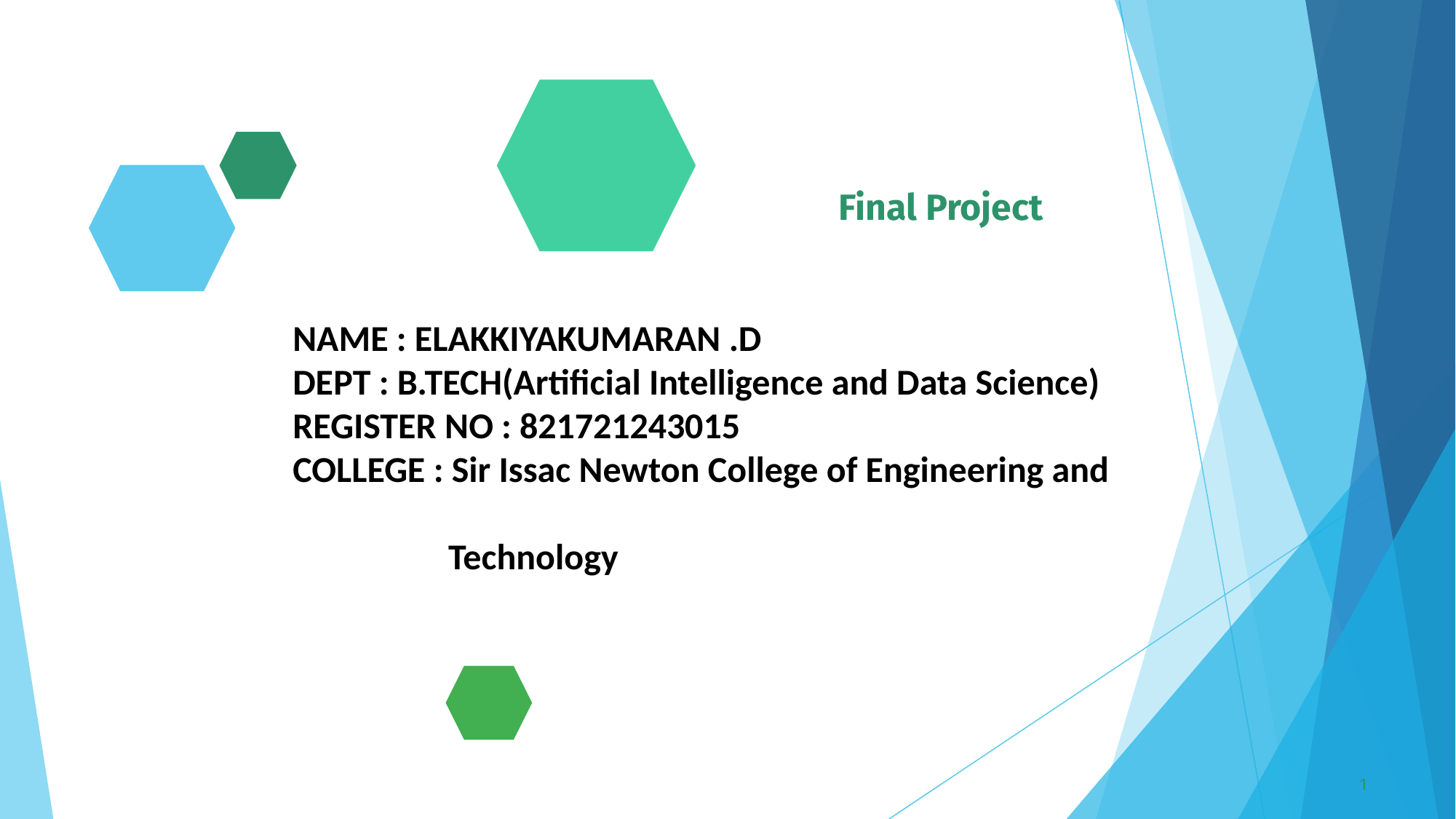

Final Project
NAME : ELAKKIYAKUMARAN .D
DEPT : B.TECH(Artificial Intelligence and Data Science)
REGISTER NO : 821721243015
COLLEGE : Sir Issac Newton College of Engineering and
                   Technology

1